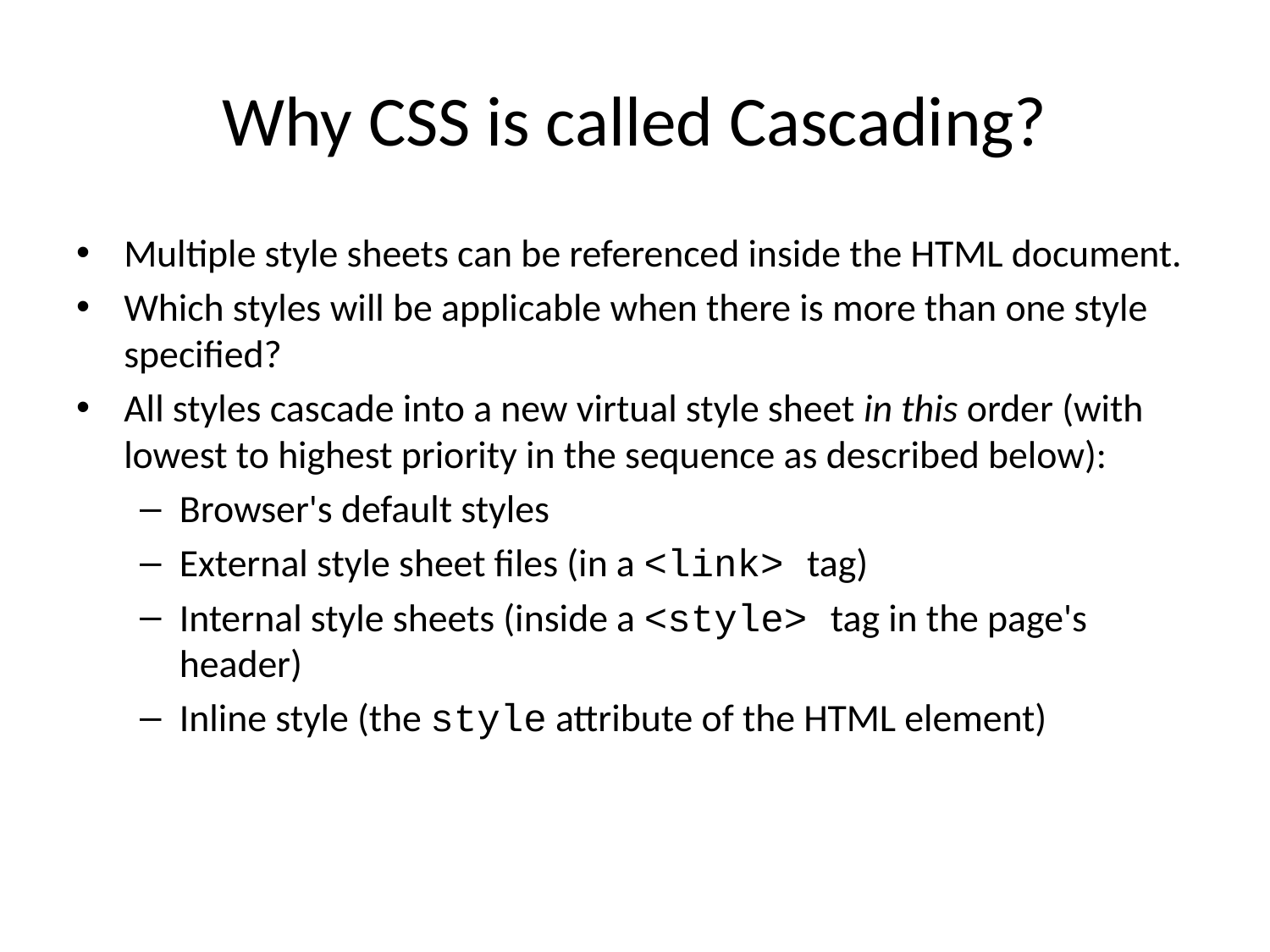

# Why CSS is called Cascading?
Multiple style sheets can be referenced inside the HTML document.
Which styles will be applicable when there is more than one style specified?
All styles cascade into a new virtual style sheet in this order (with lowest to highest priority in the sequence as described below):
Browser's default styles
External style sheet files (in a <link> tag)
Internal style sheets (inside a <style> tag in the page's header)
Inline style (the style attribute of the HTML element)